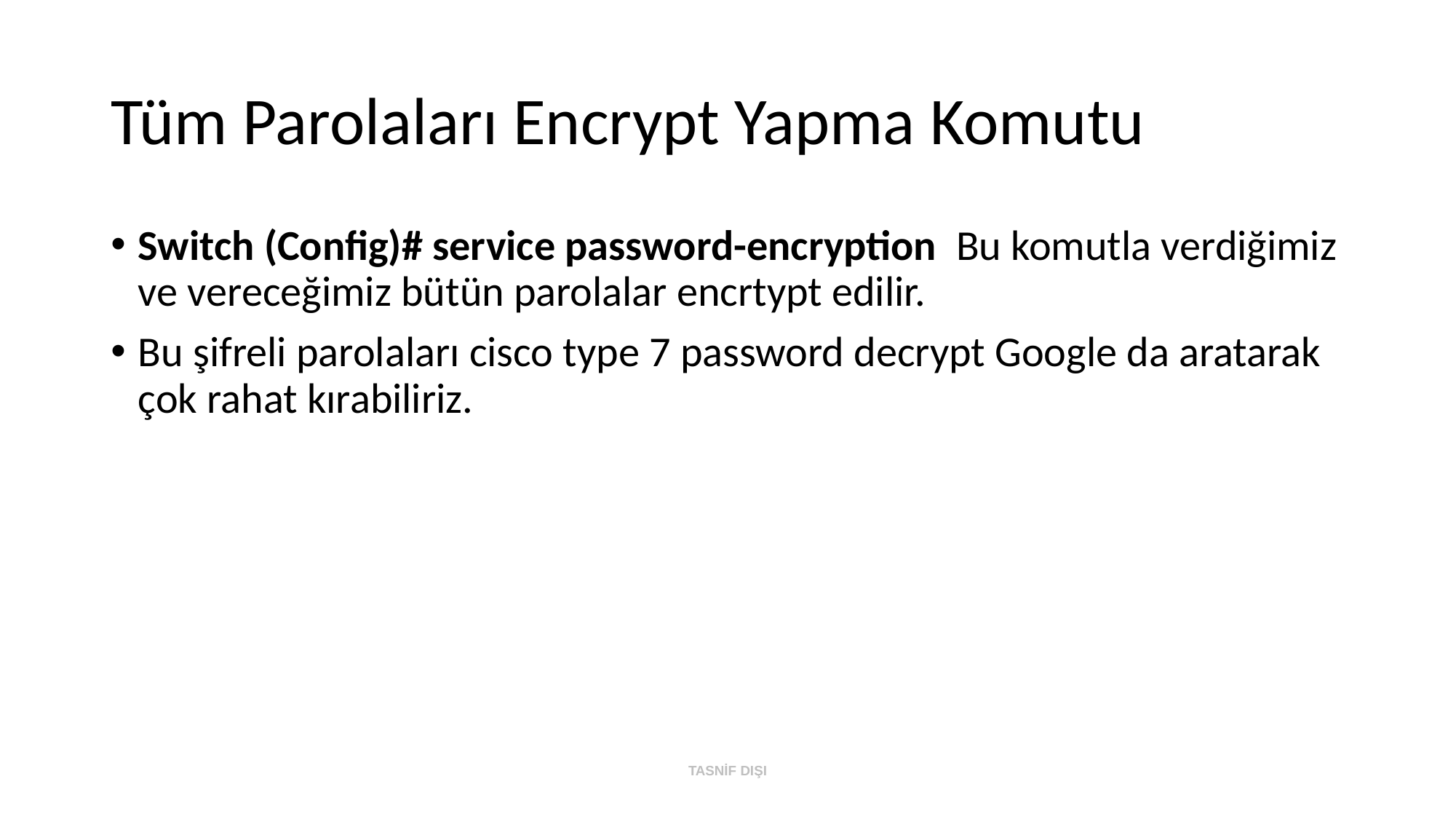

# Tüm Parolaları Encrypt Yapma Komutu
Switch (Config)# service password-encryption  Bu komutla verdiğimiz ve vereceğimiz bütün parolalar encrtypt edilir.
Bu şifreli parolaları cisco type 7 password decrypt Google da aratarak çok rahat kırabiliriz.

TASNİF DIŞI